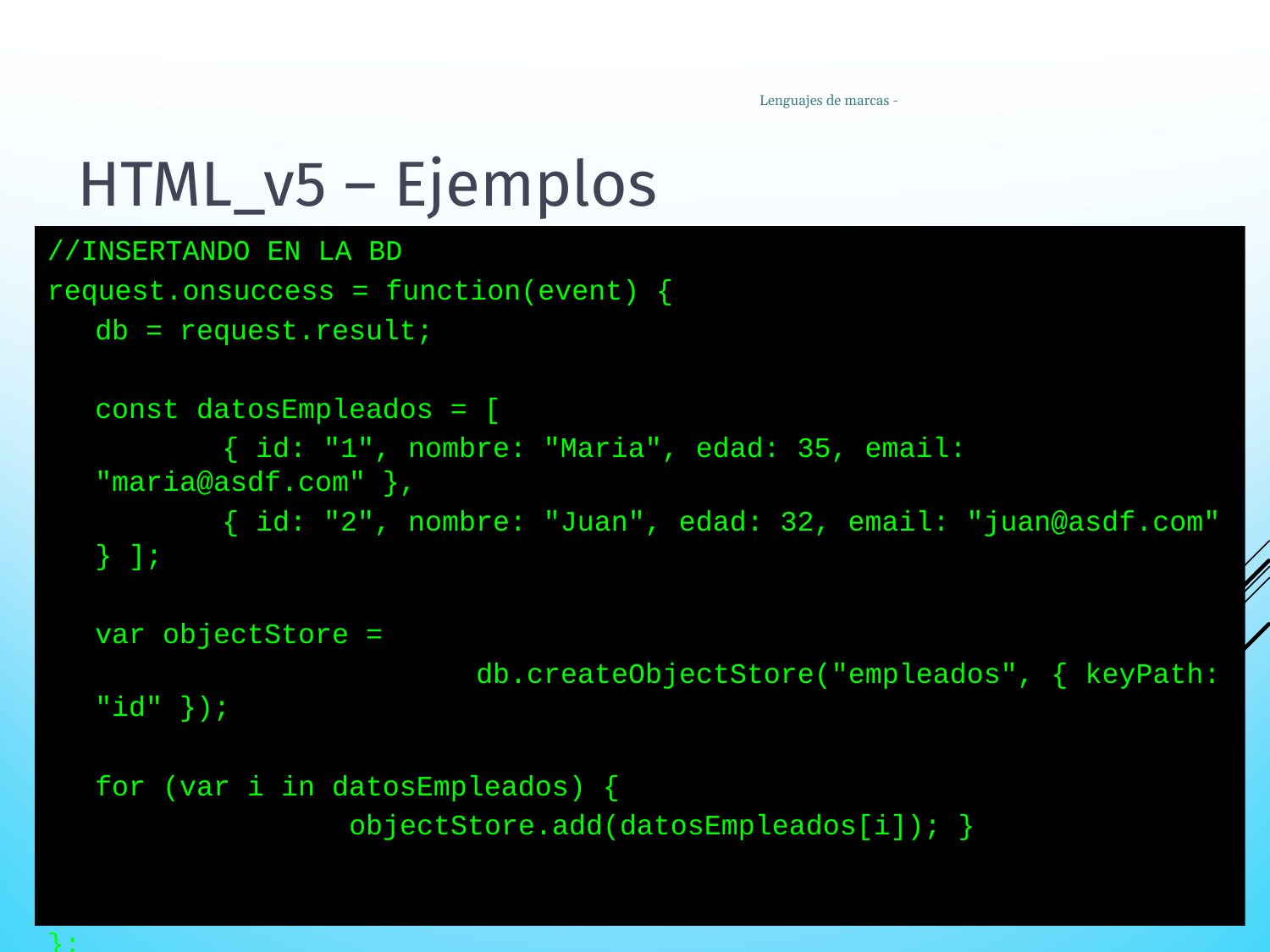

36
Lenguajes de marcas -
HTML_v5 – Ejemplos
//INSERTANDO EN LA BD
request.onsuccess = function(event) {
	db = request.result;

	const datosEmpleados = [
		{ id: "1", nombre: "Maria", edad: 35, email: "maria@asdf.com" },
		{ id: "2", nombre: "Juan", edad: 32, email: "juan@asdf.com" } ];

	var objectStore =
				db.createObjectStore("empleados", { keyPath: "id" });

	for (var i in datosEmpleados) {
			objectStore.add(datosEmpleados[i]); }

};